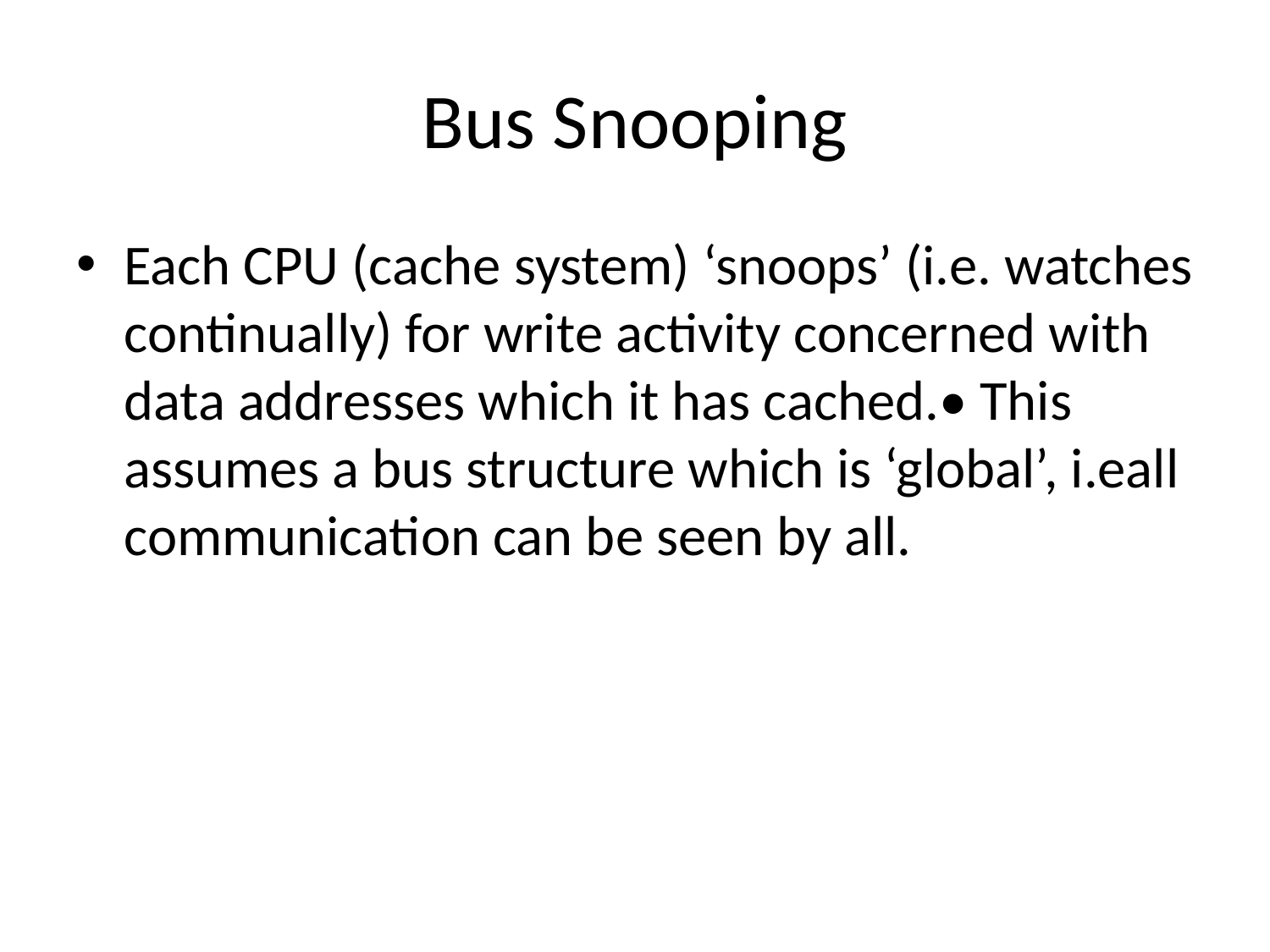

# Bus Snooping
Each CPU (cache system) ‘snoops’ (i.e. watches continually) for write activity concerned with data addresses which it has cached.• This assumes a bus structure which is ‘global’, i.eall communication can be seen by all.